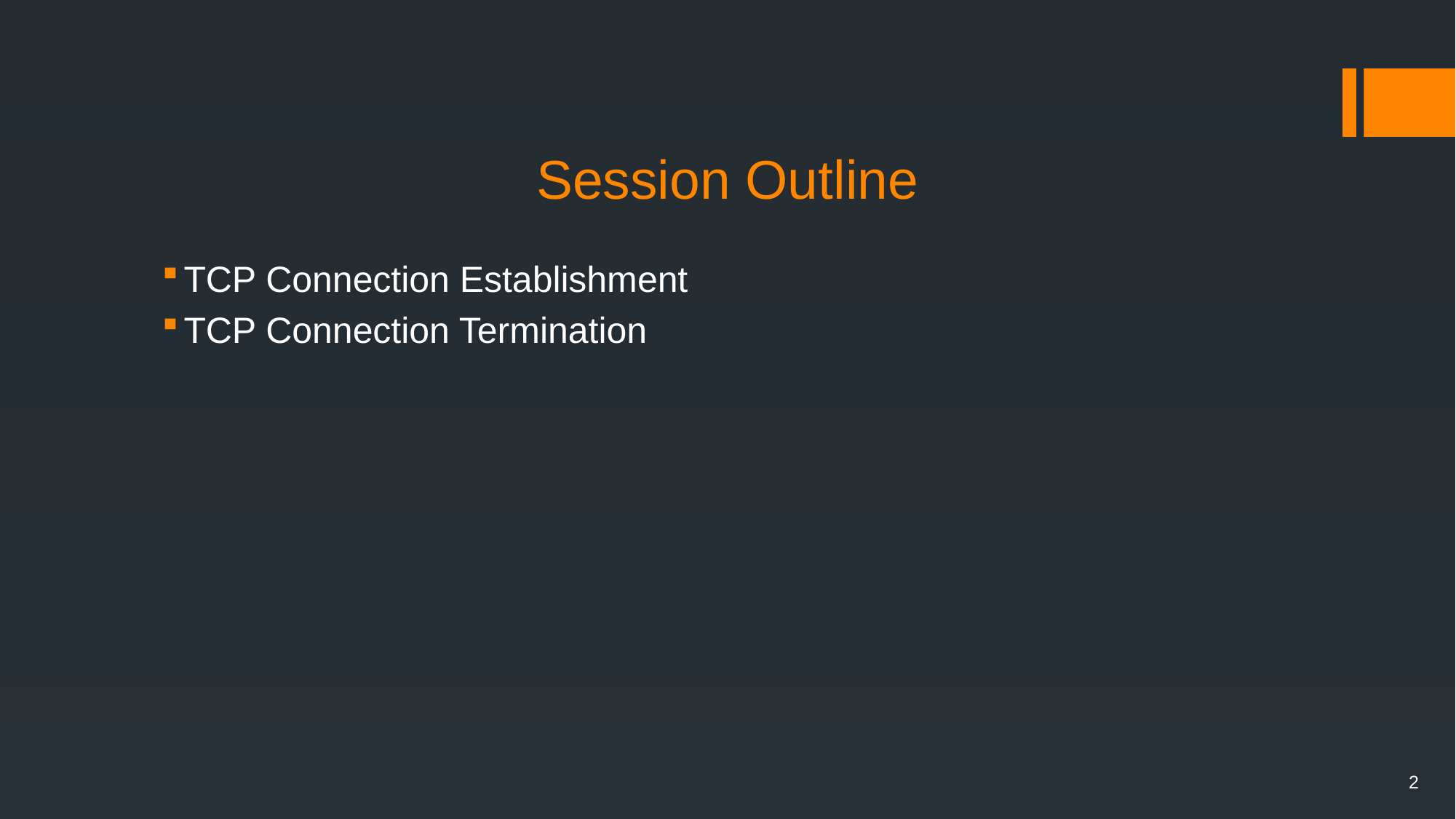

# Session Outline
TCP Connection Establishment
TCP Connection Termination

2